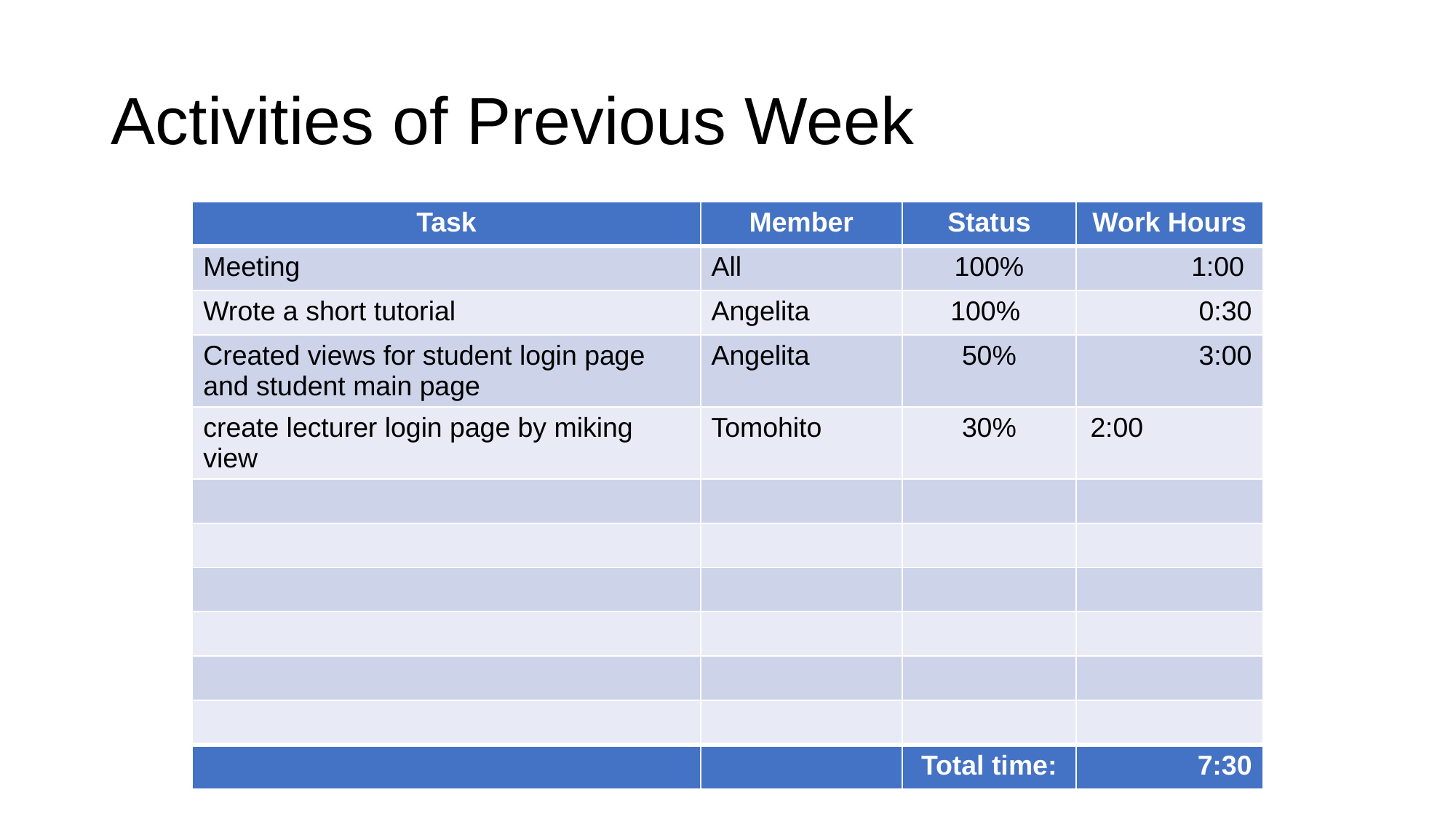

# Activities of Previous Week
| Task | Member | Status | Work Hours |
| --- | --- | --- | --- |
| Meeting | All | 100% | 1:00 |
| Wrote a short tutorial | Angelita | 100% | 0:30 |
| Created views for student login page and student main page | Angelita | 50% | 3:00 |
| create lecturer login page by miking view | Tomohito | 30% | 2:00 |
|  |  |  |  |
|  |  |  |  |
|  |  |  |  |
|  |  |  |  |
|  |  |  |  |
|  |  |  |  |
|  |  | Total time: | 7:30 |